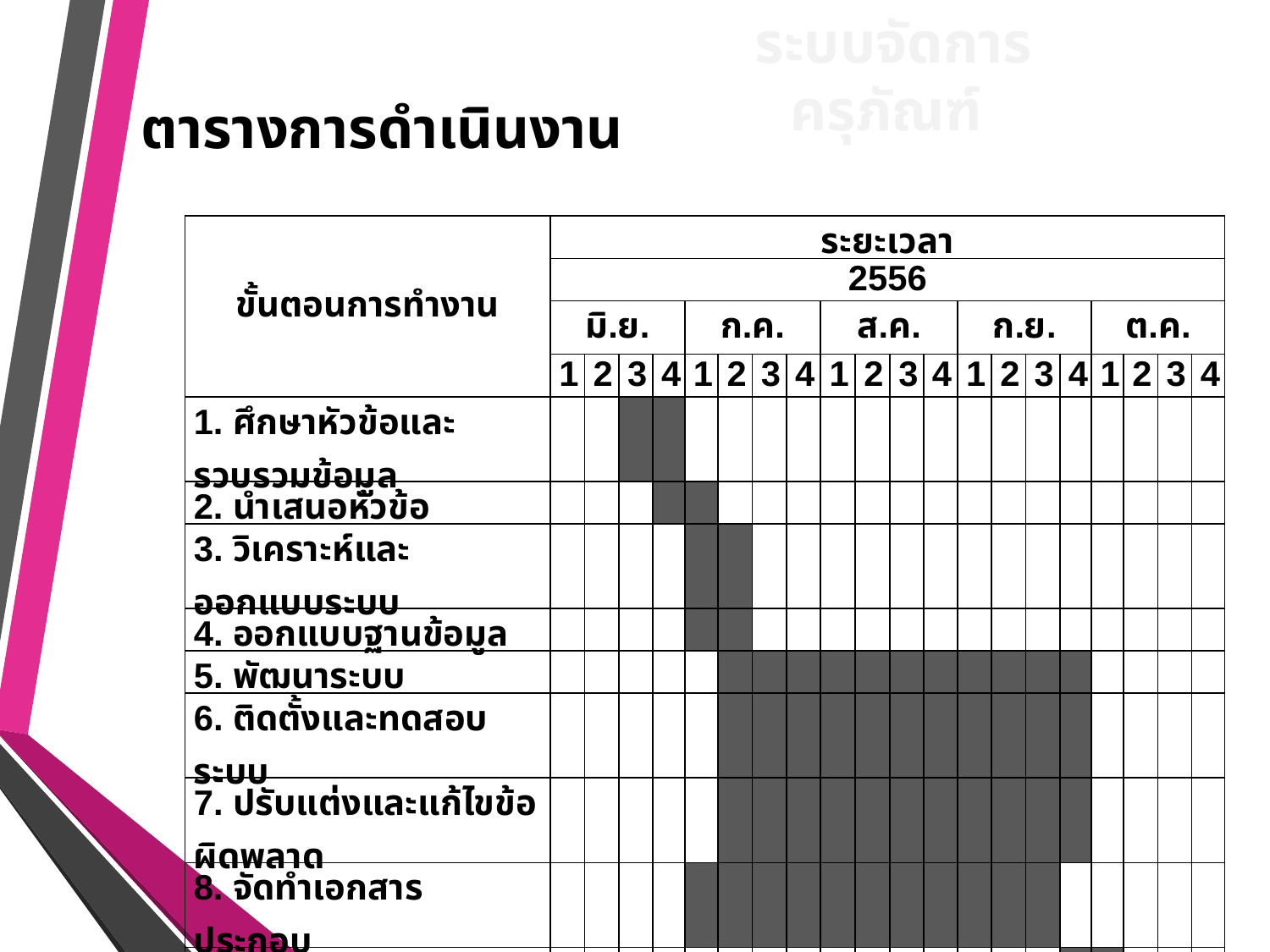

ระบบจัดการครุภัณฑ์
ตารางการดำเนินงาน

| ขั้นตอนการทำงาน | ระยะเวลา |  |  |  |  |  |  |  |  |  |  |  |  |  |  |  |  |  |  |  |
| --- | --- | --- | --- | --- | --- | --- | --- | --- | --- | --- | --- | --- | --- | --- | --- | --- | --- | --- | --- | --- |
|  | 2556 |  |  |  |  |  |  |  |  |  |  |  |  |  |  |  |  |  |  |  |
|  | มิ.ย. |  |  |  | ก.ค. |  |  |  | ส.ค. |  |  |  | ก.ย. |  |  |  | ต.ค. |  |  |  |
|  | 1 | 2 | 3 | 4 | 1 | 2 | 3 | 4 | 1 | 2 | 3 | 4 | 1 | 2 | 3 | 4 | 1 | 2 | 3 | 4 |
| 1. ศึกษาหัวข้อและรวบรวมข้อมูล |  |  |  |  |  |  |  |  |  |  |  |  |  |  |  |  |  |  |  |  |
| 2. นำเสนอหัวข้อ |  |  |  |  |  |  |  |  |  |  |  |  |  |  |  |  |  |  |  |  |
| 3. วิเคราะห์และออกแบบระบบ |  |  |  |  |  |  |  |  |  |  |  |  |  |  |  |  |  |  |  |  |
| 4. ออกแบบฐานข้อมูล |  |  |  |  |  |  |  |  |  |  |  |  |  |  |  |  |  |  |  |  |
| 5. พัฒนาระบบ |  |  |  |  |  |  |  |  |  |  |  |  |  |  |  |  |  |  |  |  |
| 6. ติดตั้งและทดสอบระบบ |  |  |  |  |  |  |  |  |  |  |  |  |  |  |  |  |  |  |  |  |
| 7. ปรับแต่งและแก้ไขข้อผิดพลาด |  |  |  |  |  |  |  |  |  |  |  |  |  |  |  |  |  |  |  |  |
| 8. จัดทำเอกสารประกอบ |  |  |  |  |  |  |  |  |  |  |  |  |  |  |  |  |  |  |  |  |
| 9. นำเสนอโครงงาน |  |  |  |  |  |  |  |  |  |  |  |  |  |  |  |  |  |  |  |  |
| 10. ส่งโครงงาน |  |  |  |  |  |  |  |  |  |  |  |  |  |  |  |  |  |  |  |  |